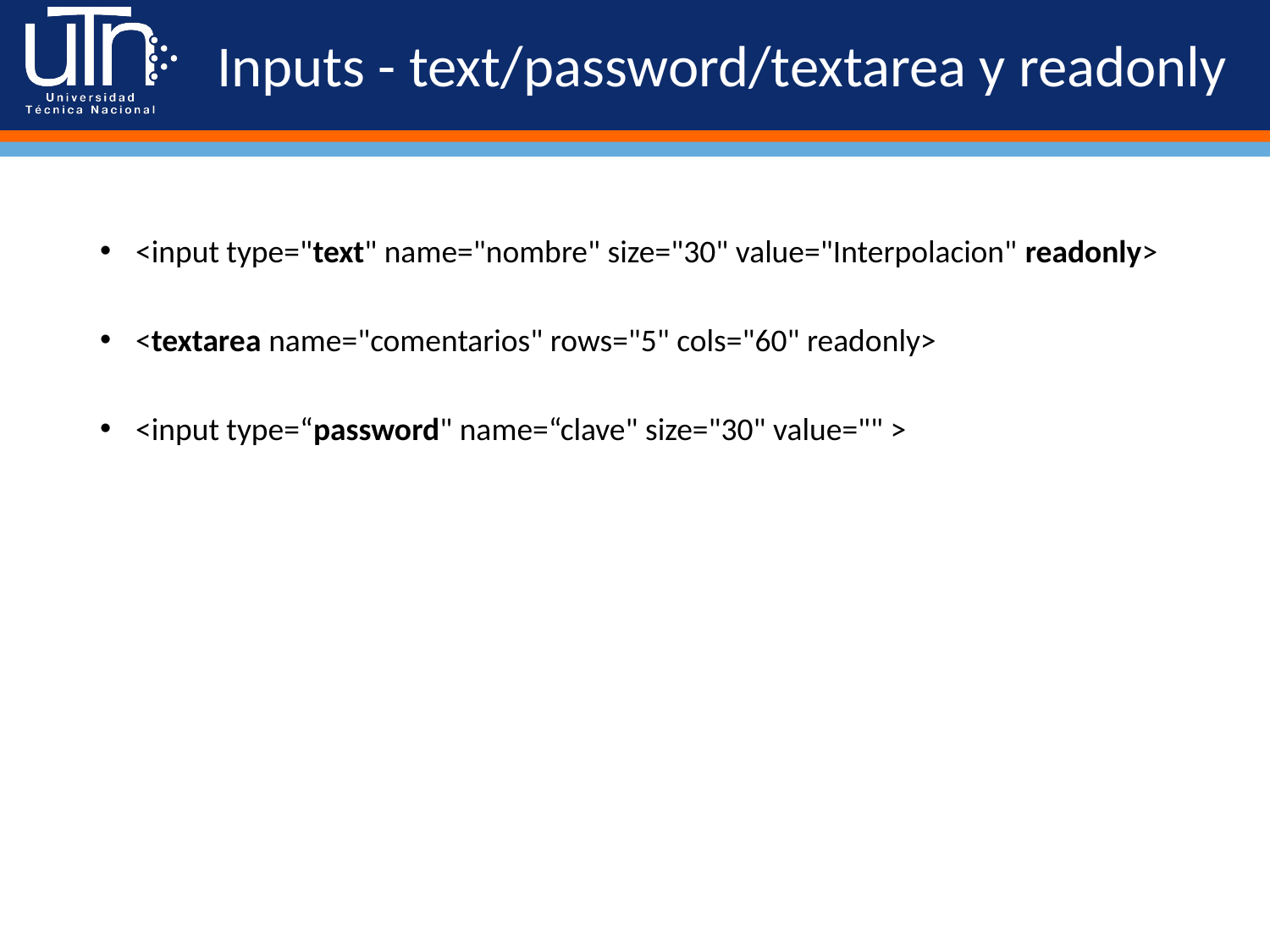

# Inputs - text/password/textarea y readonly

<input type="text" name="nombre" size="30" value="Interpolacion" readonly>

<textarea name="comentarios" rows="5" cols="60" readonly>

<input type=“password" name=“clave" size="30" value="" >